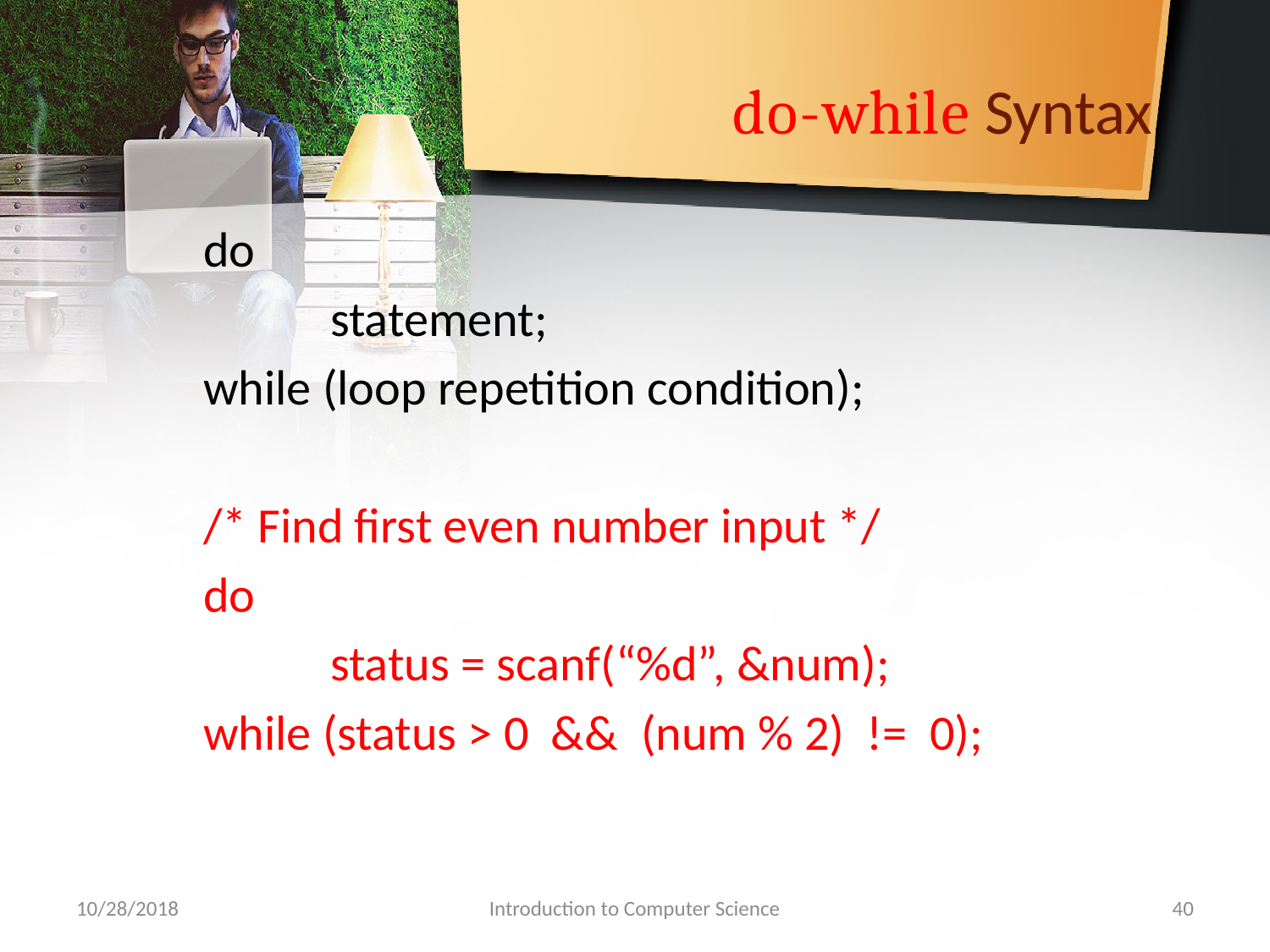

# do-while Syntax
do
	statement;
while (loop repetition condition);

/* Find first even number input */
do
	status = scanf(“%d”, &num);
while (status > 0  &&  (num % 2)  !=  0);
10/28/2018
Introduction to Computer Science
40